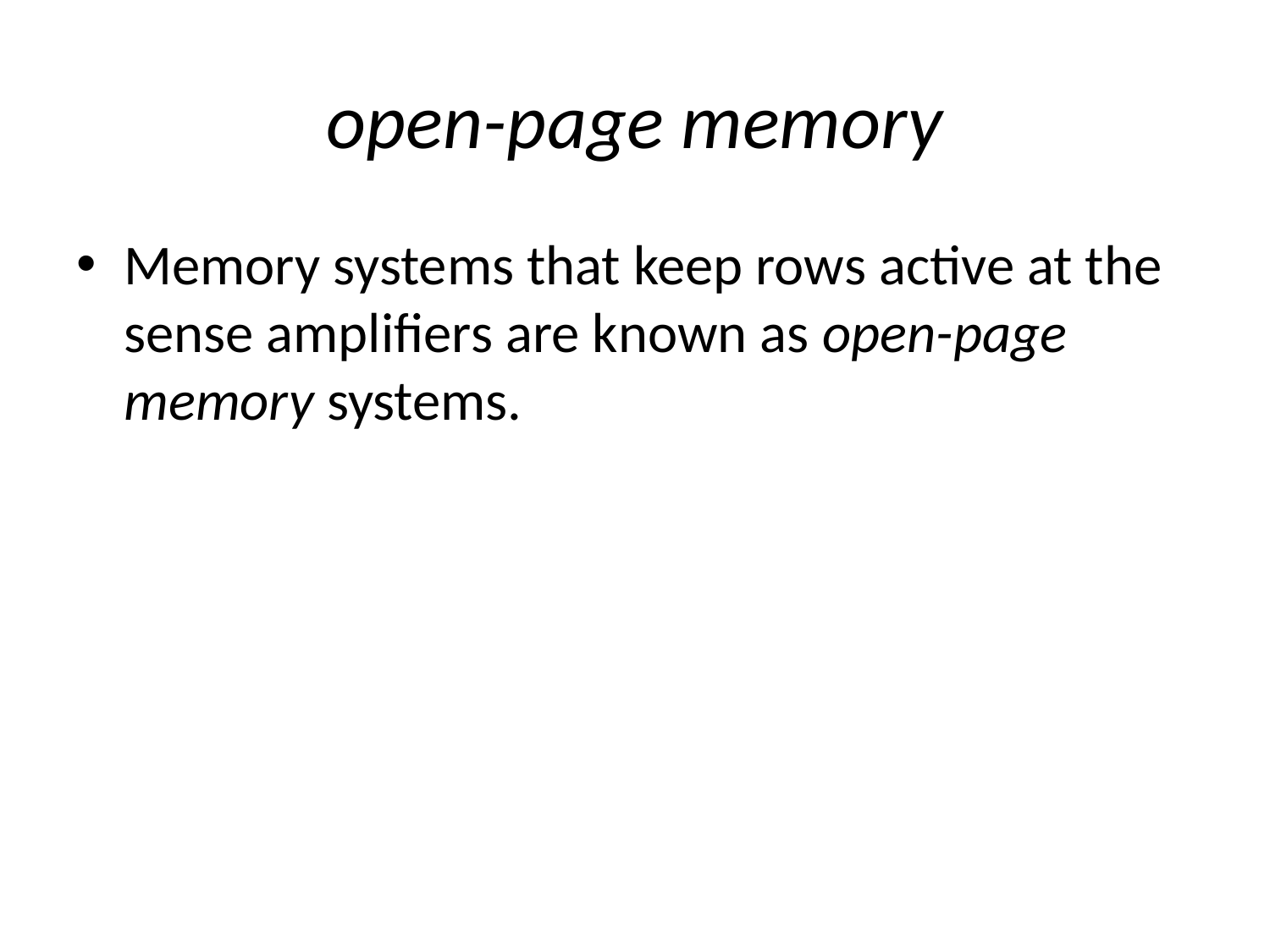

# open-page memory
Memory systems that keep rows active at the sense amplifiers are known as open-page memory systems.